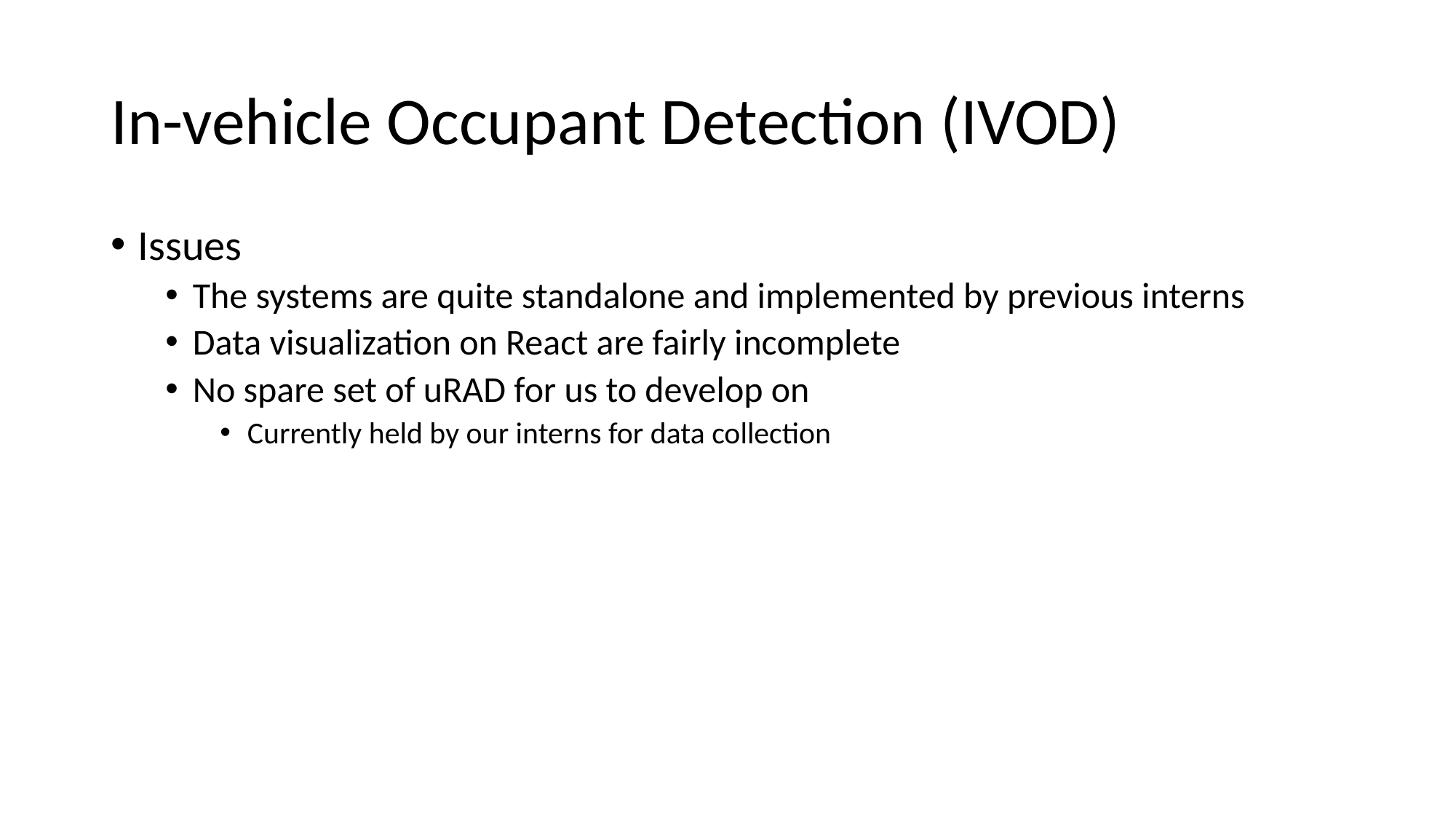

# In-vehicle Occupant Detection (IVOD)
Issues
The systems are quite standalone and implemented by previous interns
Data visualization on React are fairly incomplete
No spare set of uRAD for us to develop on
Currently held by our interns for data collection